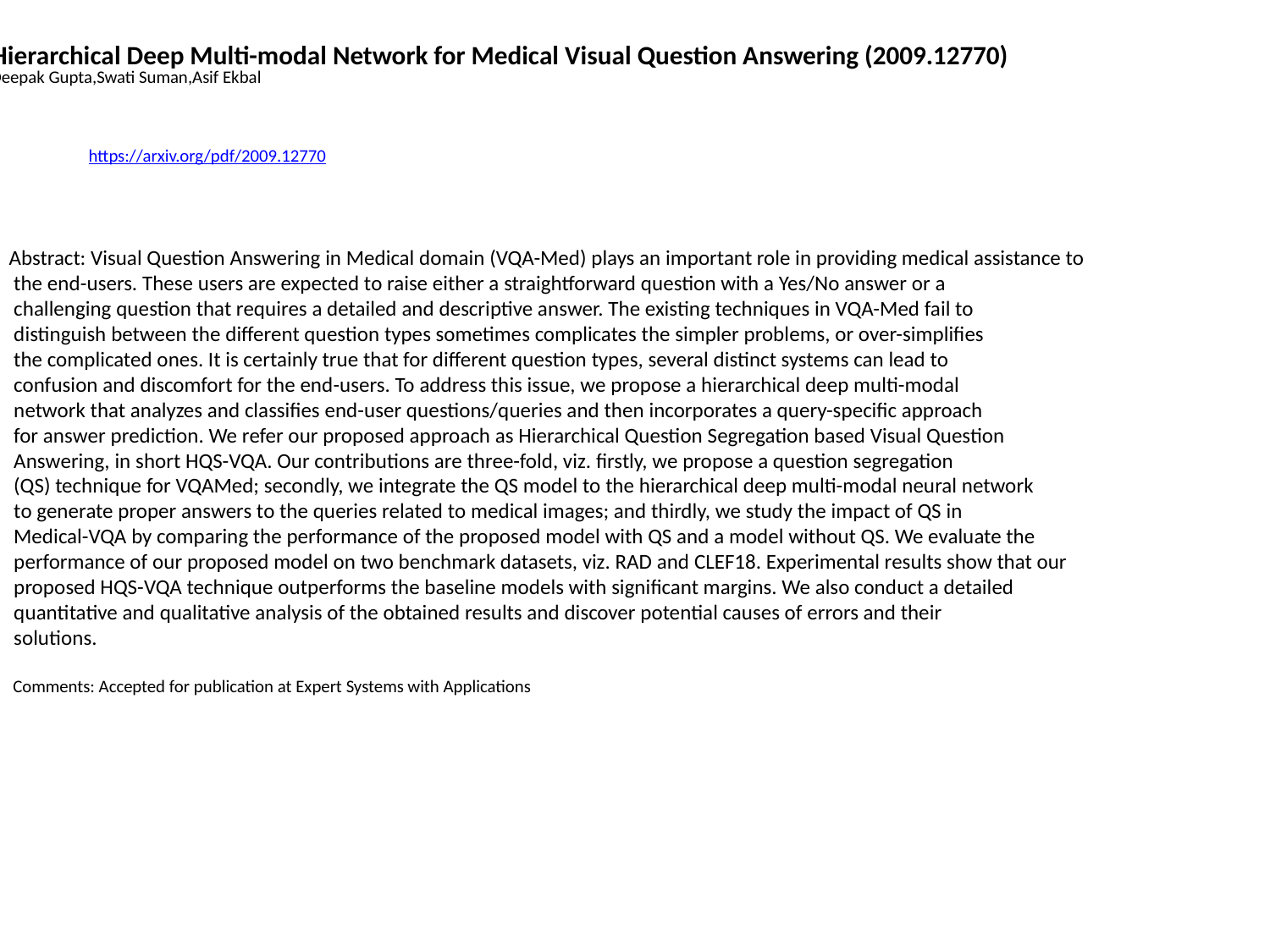

Hierarchical Deep Multi-modal Network for Medical Visual Question Answering (2009.12770)
Deepak Gupta,Swati Suman,Asif Ekbal

https://arxiv.org/pdf/2009.12770

Abstract: Visual Question Answering in Medical domain (VQA-Med) plays an important role in providing medical assistance to
 the end-users. These users are expected to raise either a straightforward question with a Yes/No answer or a
 challenging question that requires a detailed and descriptive answer. The existing techniques in VQA-Med fail to
 distinguish between the different question types sometimes complicates the simpler problems, or over-simplifies
 the complicated ones. It is certainly true that for different question types, several distinct systems can lead to
 confusion and discomfort for the end-users. To address this issue, we propose a hierarchical deep multi-modal
 network that analyzes and classifies end-user questions/queries and then incorporates a query-specific approach
 for answer prediction. We refer our proposed approach as Hierarchical Question Segregation based Visual Question
 Answering, in short HQS-VQA. Our contributions are three-fold, viz. firstly, we propose a question segregation
 (QS) technique for VQAMed; secondly, we integrate the QS model to the hierarchical deep multi-modal neural network
 to generate proper answers to the queries related to medical images; and thirdly, we study the impact of QS in
 Medical-VQA by comparing the performance of the proposed model with QS and a model without QS. We evaluate the
 performance of our proposed model on two benchmark datasets, viz. RAD and CLEF18. Experimental results show that our
 proposed HQS-VQA technique outperforms the baseline models with significant margins. We also conduct a detailed
 quantitative and qualitative analysis of the obtained results and discover potential causes of errors and their
 solutions.
 Comments: Accepted for publication at Expert Systems with Applications